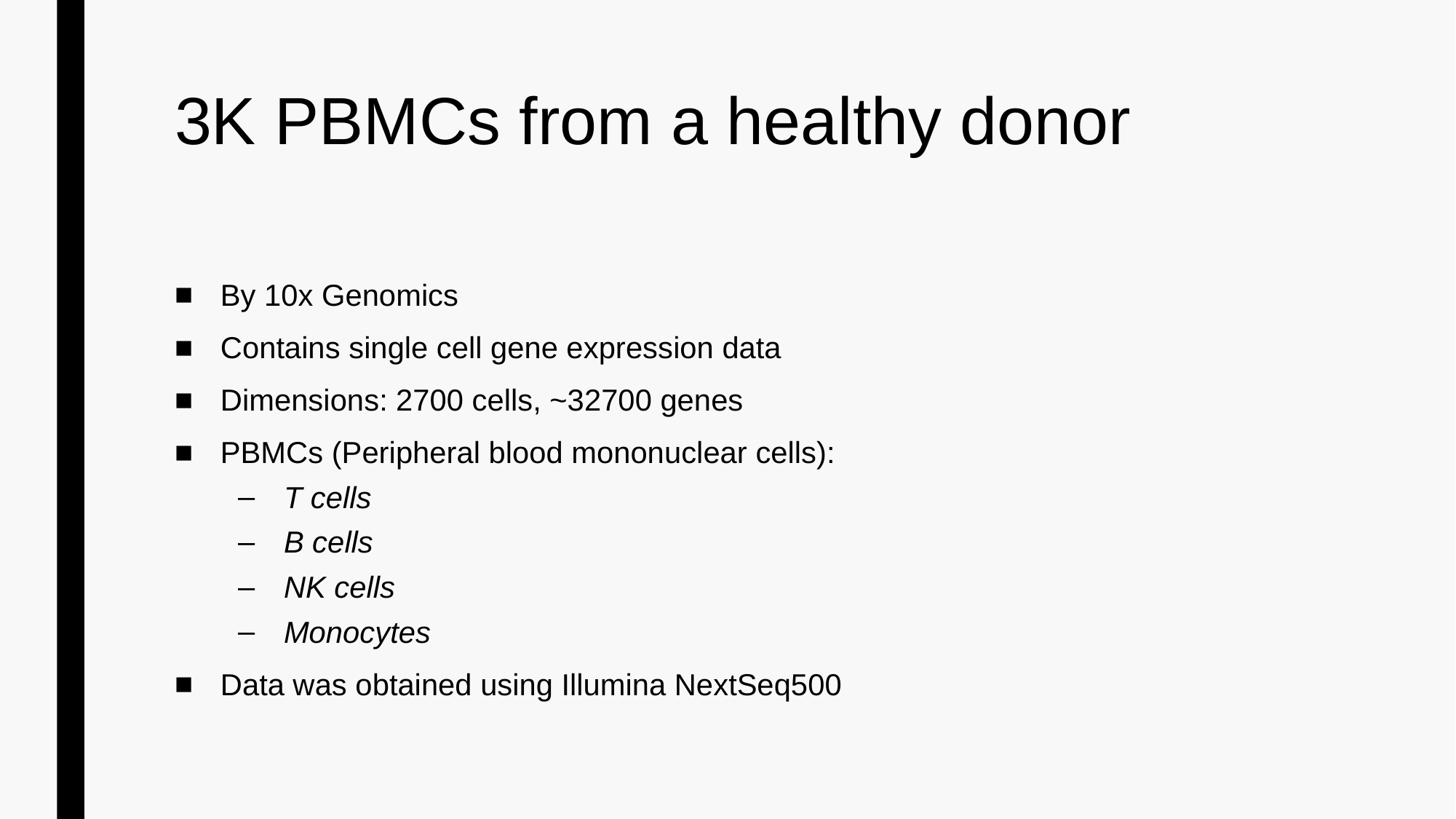

# 3K PBMCs from a healthy donor
By 10x Genomics
Contains single cell gene expression data
Dimensions: 2700 cells, ~32700 genes
PBMCs (Peripheral blood mononuclear cells):
T cells
B cells
NK cells
Monocytes
Data was obtained using Illumina NextSeq500